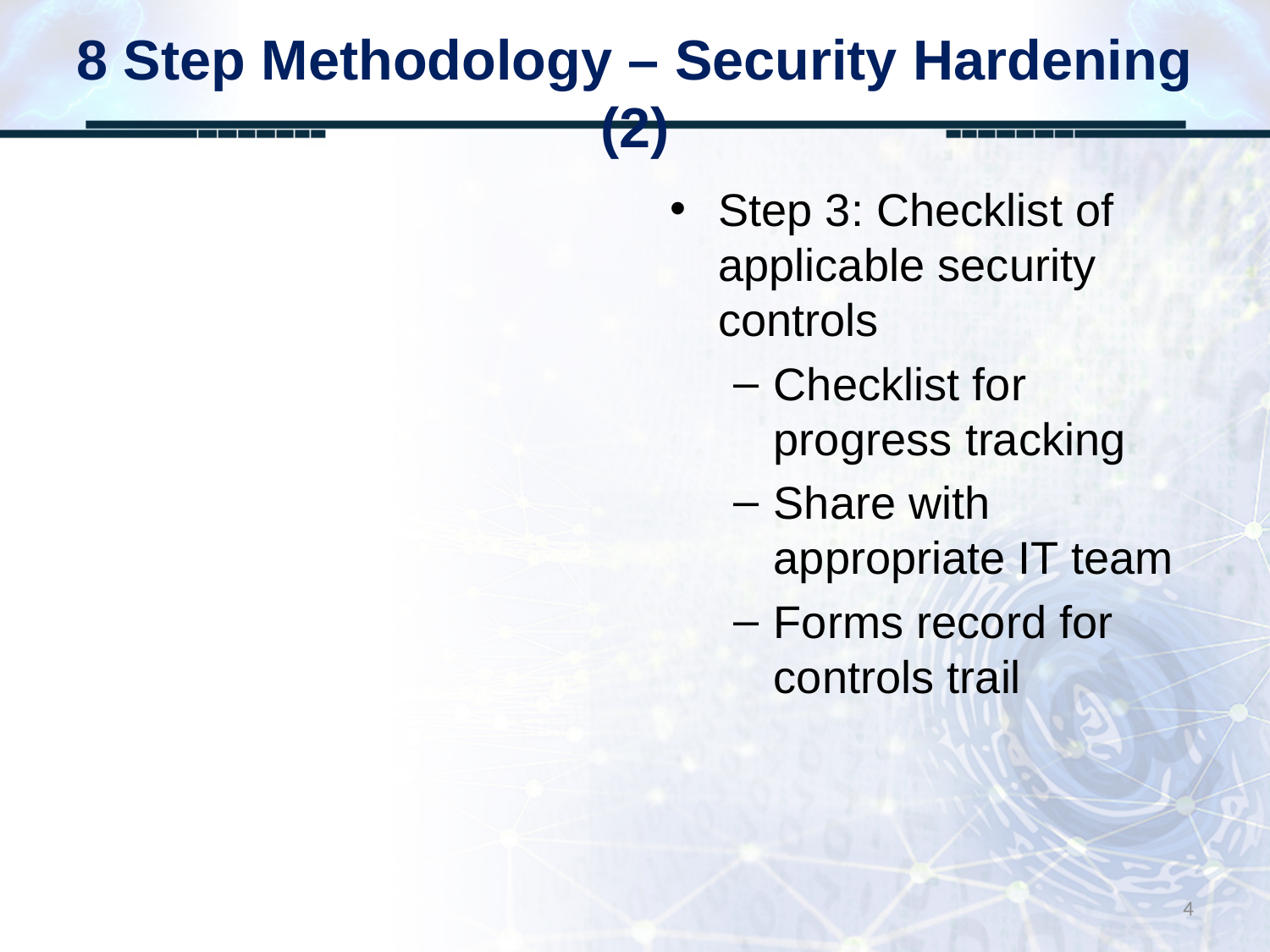

# 8 Step Methodology – Security Hardening (2)
Step 3: Checklist of applicable security controls
Checklist for progress tracking
Share with appropriate IT team
Forms record for controls trail
4